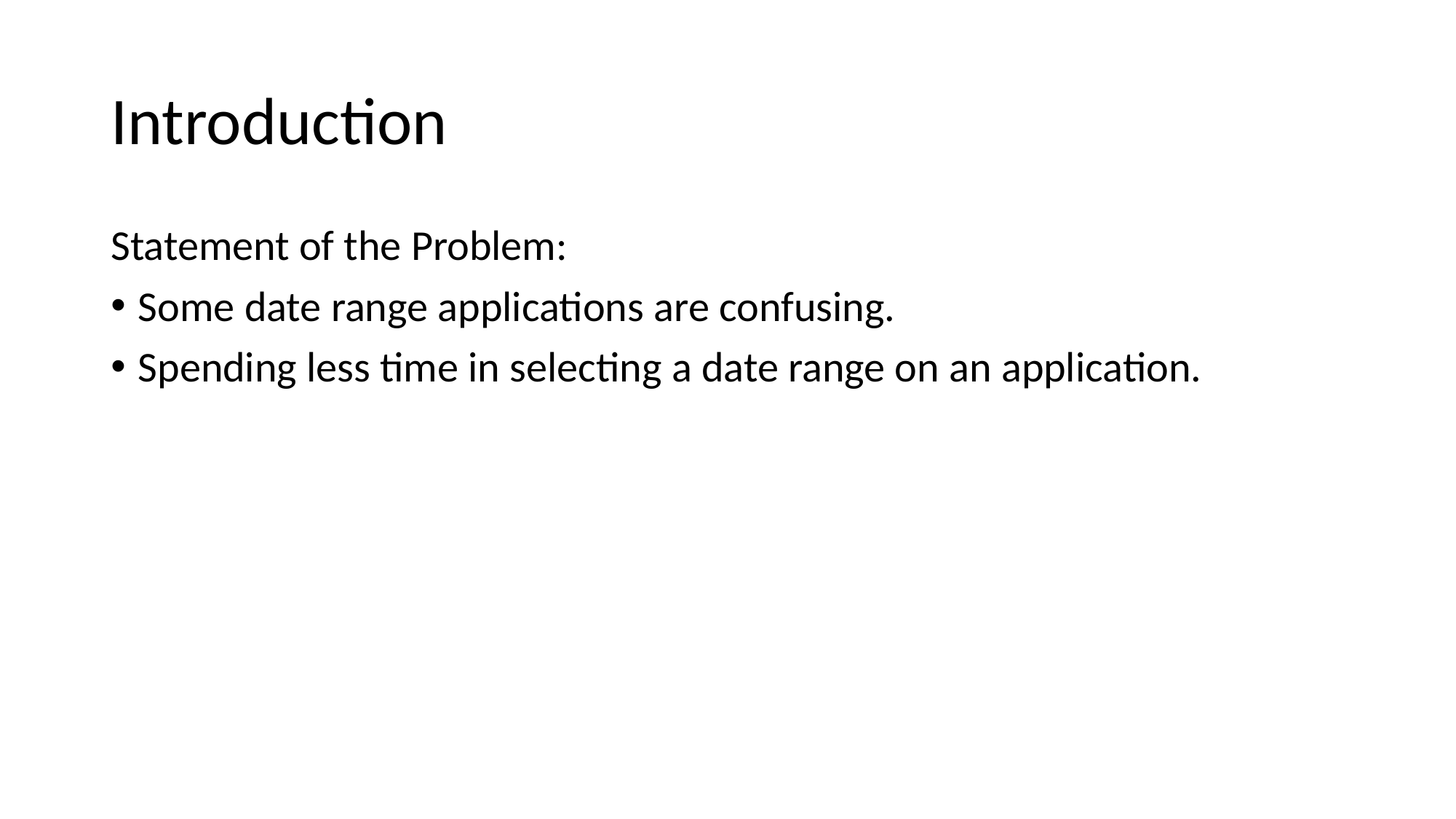

# Introduction
Statement of the Problem:
Some date range applications are confusing.
Spending less time in selecting a date range on an application.